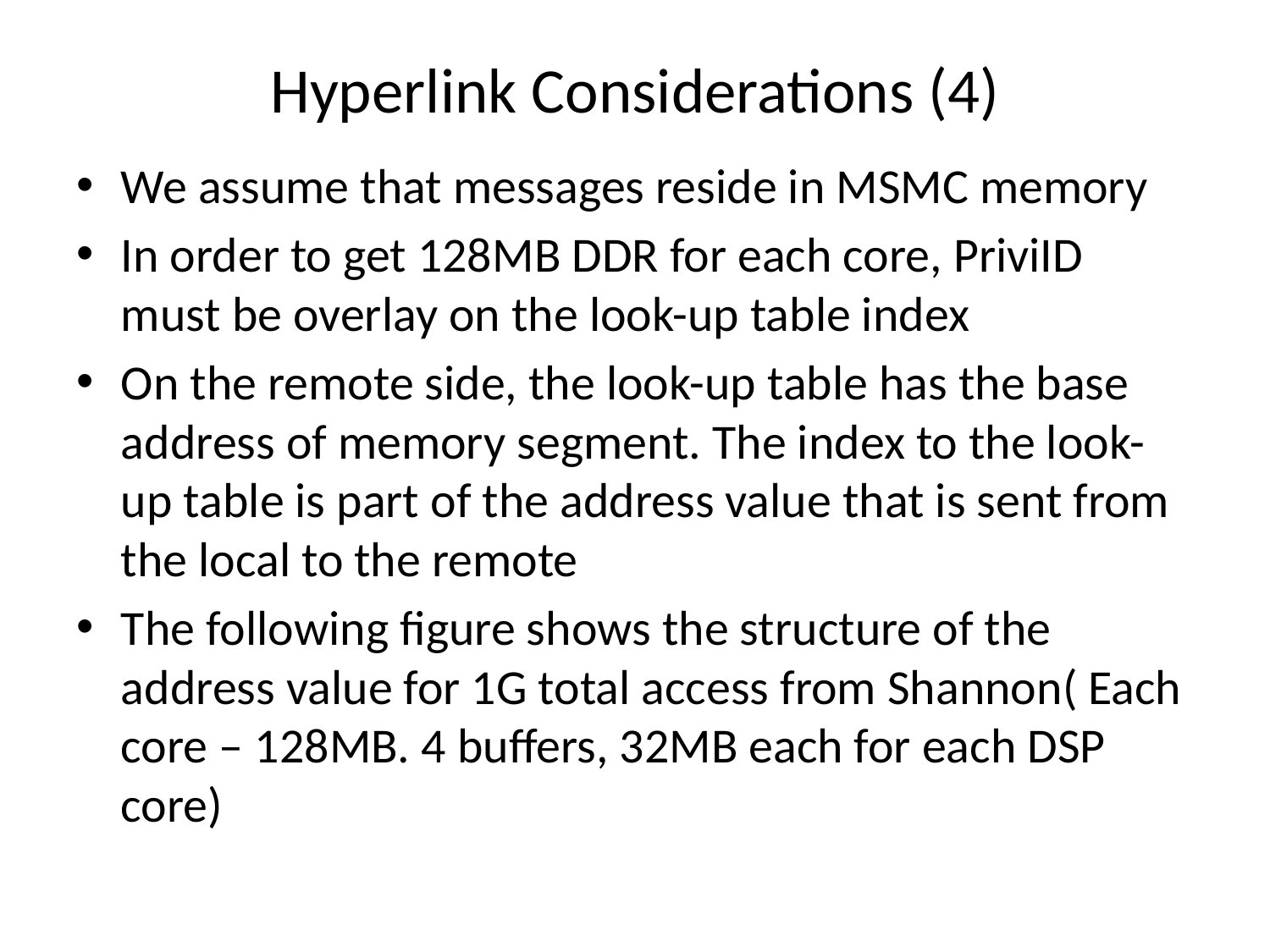

# Hyperlink Considerations (4)
We assume that messages reside in MSMC memory
In order to get 128MB DDR for each core, PriviID must be overlay on the look-up table index
On the remote side, the look-up table has the base address of memory segment. The index to the look-up table is part of the address value that is sent from the local to the remote
The following figure shows the structure of the address value for 1G total access from Shannon( Each core – 128MB. 4 buffers, 32MB each for each DSP core)